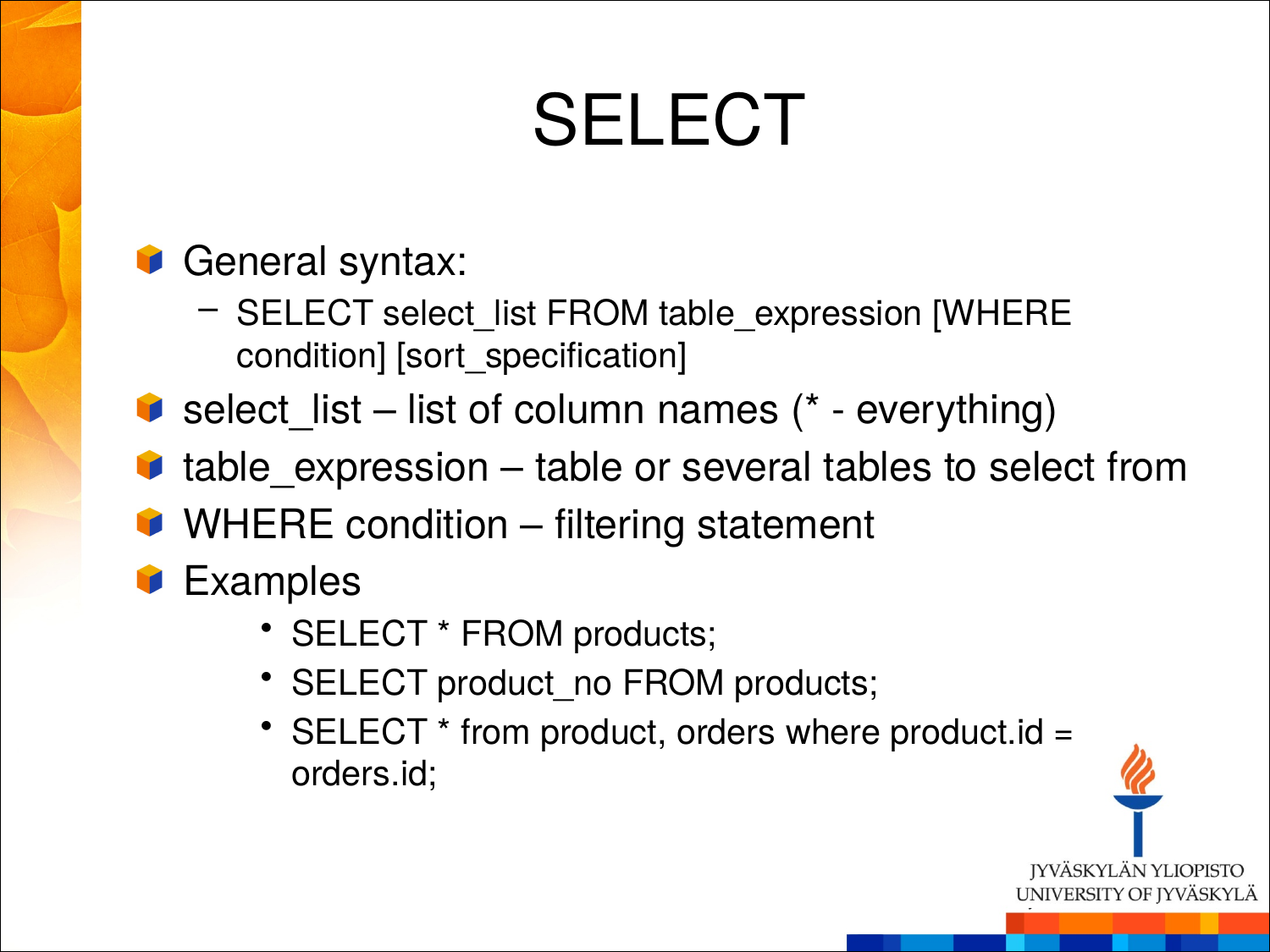

# SELECT
General syntax:
SELECT select_list FROM table_expression [WHERE condition] [sort_specification]
select_list – list of column names (* - everything)
table_expression – table or several tables to select from
WHERE condition – filtering statement
Examples
SELECT * FROM products;
SELECT product_no FROM products;
SELECT * from product, orders where product.id = orders.id;